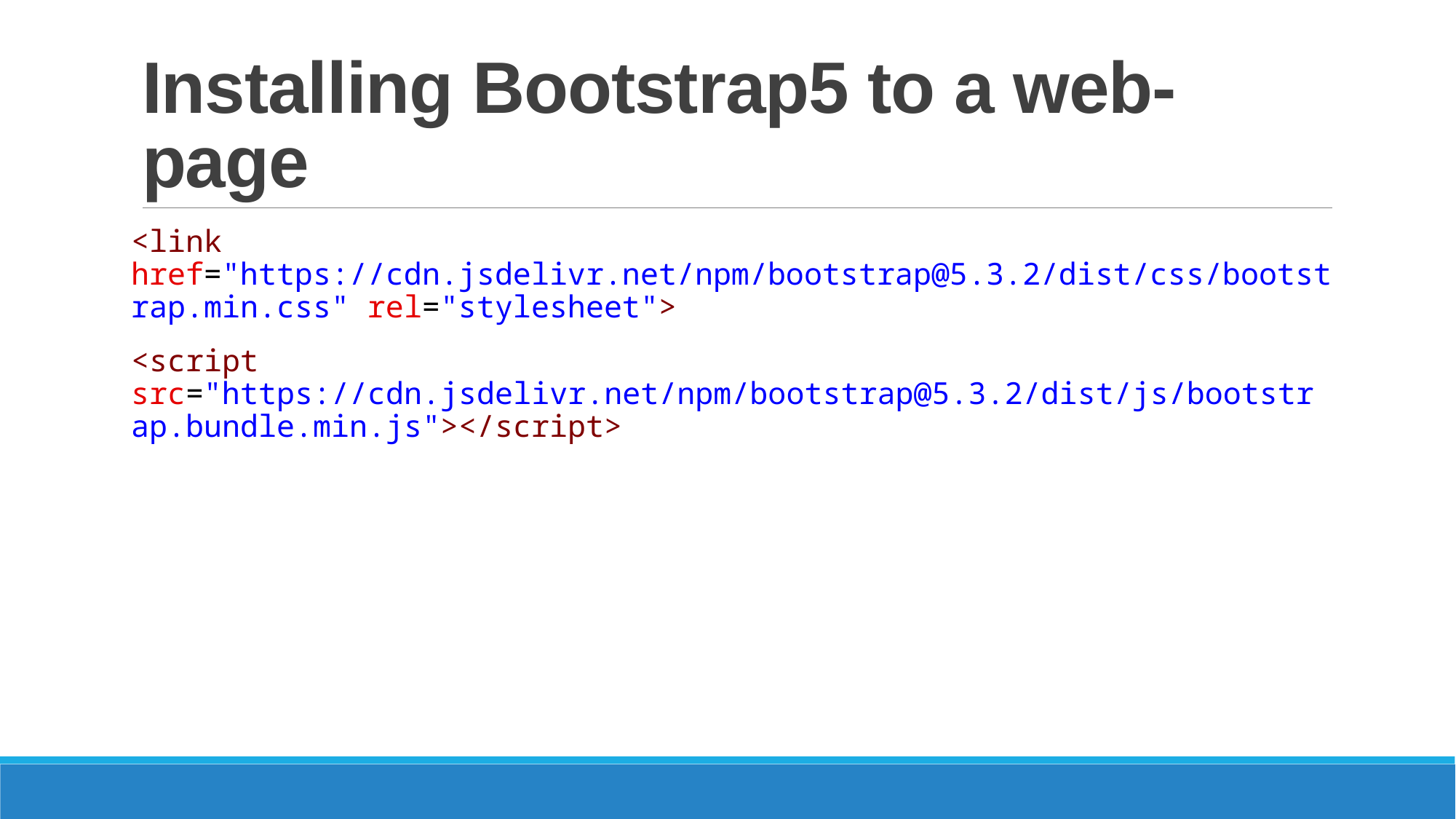

# Installing Bootstrap5 to a web-page
<link href="https://cdn.jsdelivr.net/npm/bootstrap@5.3.2/dist/css/bootstrap.min.css" rel="stylesheet">
<script src="https://cdn.jsdelivr.net/npm/bootstrap@5.3.2/dist/js/bootstrap.bundle.min.js"></script>